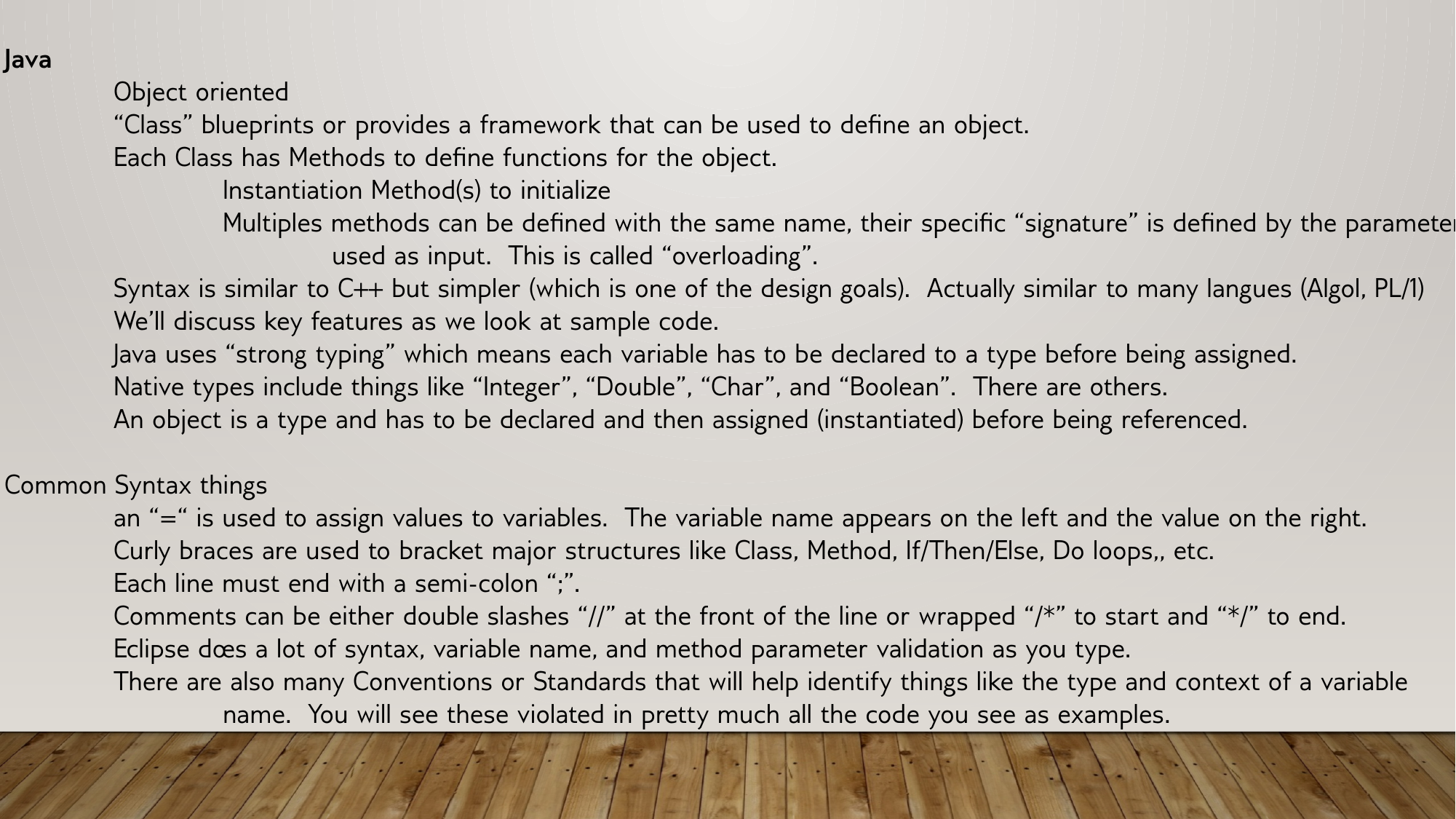

Java
	Object oriented
	“Class” blueprints or provides a framework that can be used to define an object.
	Each Class has Methods to define functions for the object.
		Instantiation Method(s) to initialize
		Multiples methods can be defined with the same name, their specific “signature” is defined by the parameters
			used as input.  This is called “overloading”.
	Syntax is similar to C++ but simpler (which is one of the design goals).  Actually similar to many langues (Algol, PL/1)
	We’ll discuss key features as we look at sample code.
	Java uses “strong typing” which means each variable has to be declared to a type before being assigned.
	Native types include things like “Integer”, “Double”, “Char”, and “Boolean”.  There are others.
	An object is a type and has to be declared and then assigned (instantiated) before being referenced.

Common Syntax things
	an “=“ is used to assign values to variables.  The variable name appears on the left and the value on the right.
	Curly braces are used to bracket major structures like Class, Method, If/Then/Else, Do loops,, etc.
	Each line must end with a semi-colon “;”.
	Comments can be either double slashes “//” at the front of the line or wrapped “/*” to start and “*/” to end.
	Eclipse does a lot of syntax, variable name, and method parameter validation as you type.
	There are also many Conventions or Standards that will help identify things like the type and context of a variable
		name.  You will see these violated in pretty much all the code you see as examples.